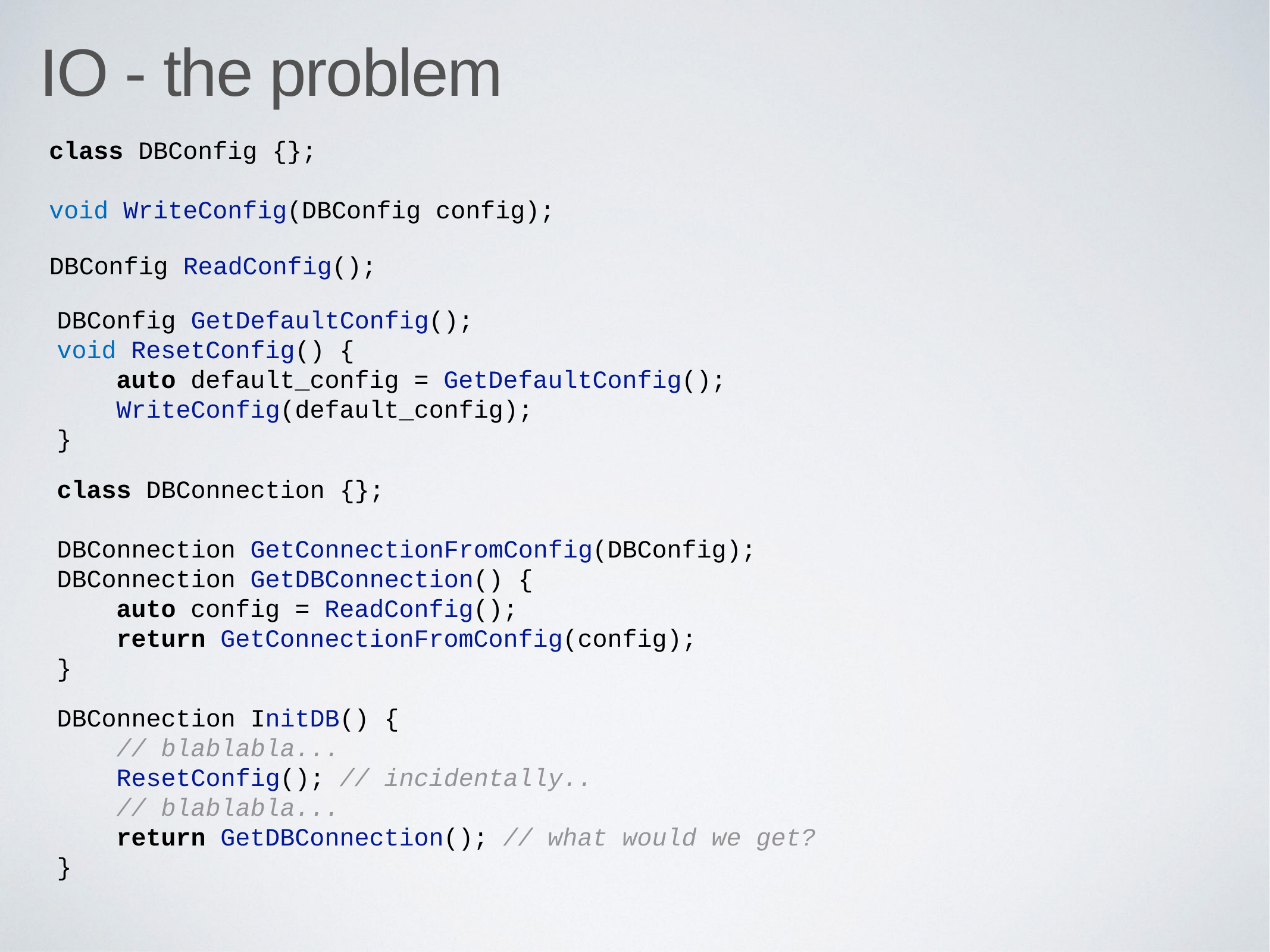

17
# IO - the problem
class DBConfig {};

void WriteConfig(DBConfig config);
DBConfig ReadConfig();
DBConfig GetDefaultConfig();
void ResetConfig() {
    auto default_config = GetDefaultConfig();
    WriteConfig(default_config);
}
class DBConnection {};

DBConnection GetConnectionFromConfig(DBConfig);
DBConnection GetDBConnection() {
    auto config = ReadConfig();
    return GetConnectionFromConfig(config);
}
DBConnection InitDB() {
    // blablabla...
    ResetConfig(); // incidentally..
    // blablabla...
    return GetDBConnection(); // what would we get?
}